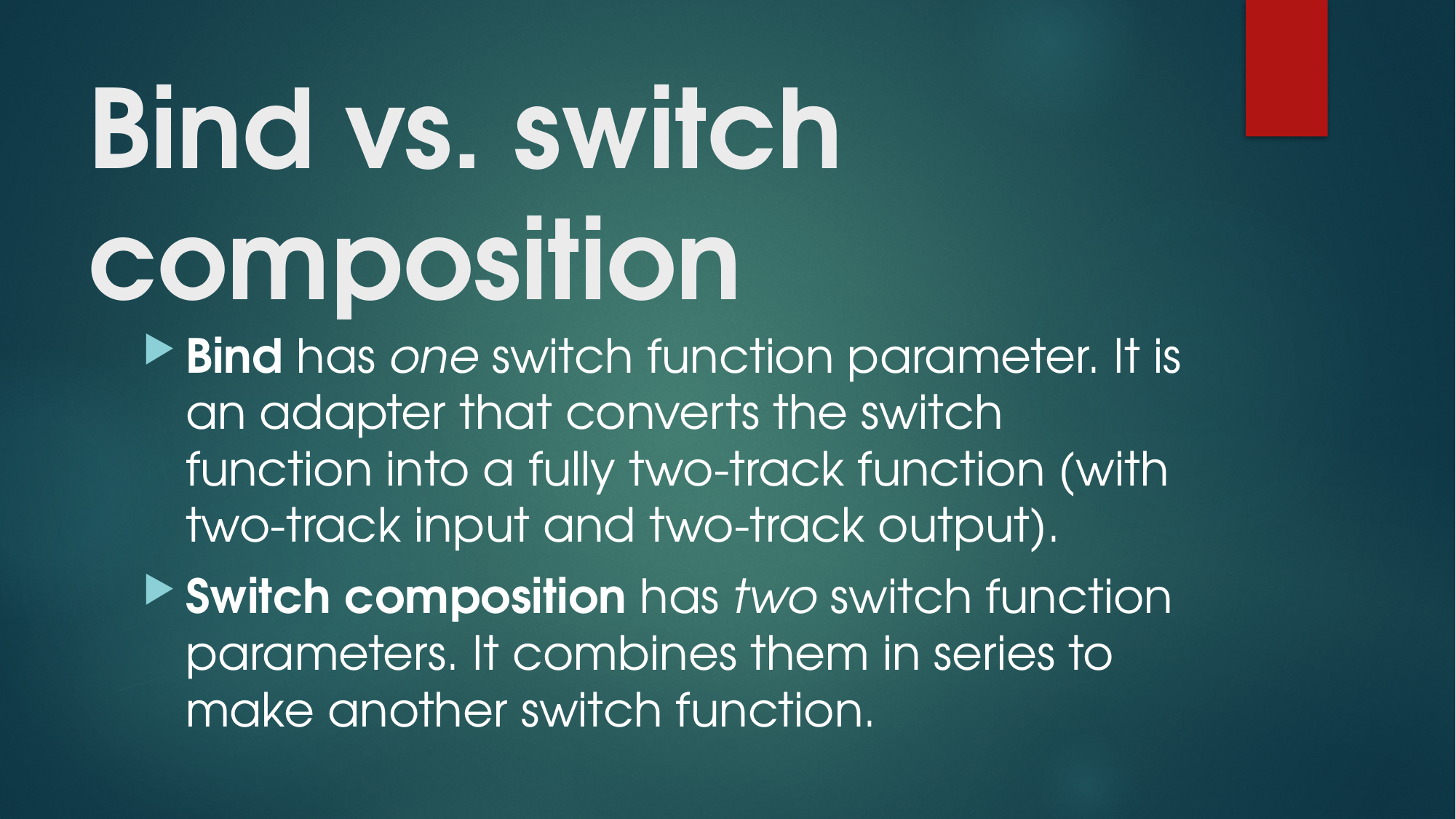

# Bind vs. switch composition
Bind has one switch function parameter. It is an adapter that converts the switch function into a fully two-track function (with two-track input and two-track output).
Switch composition has two switch function parameters. It combines them in series to make another switch function.